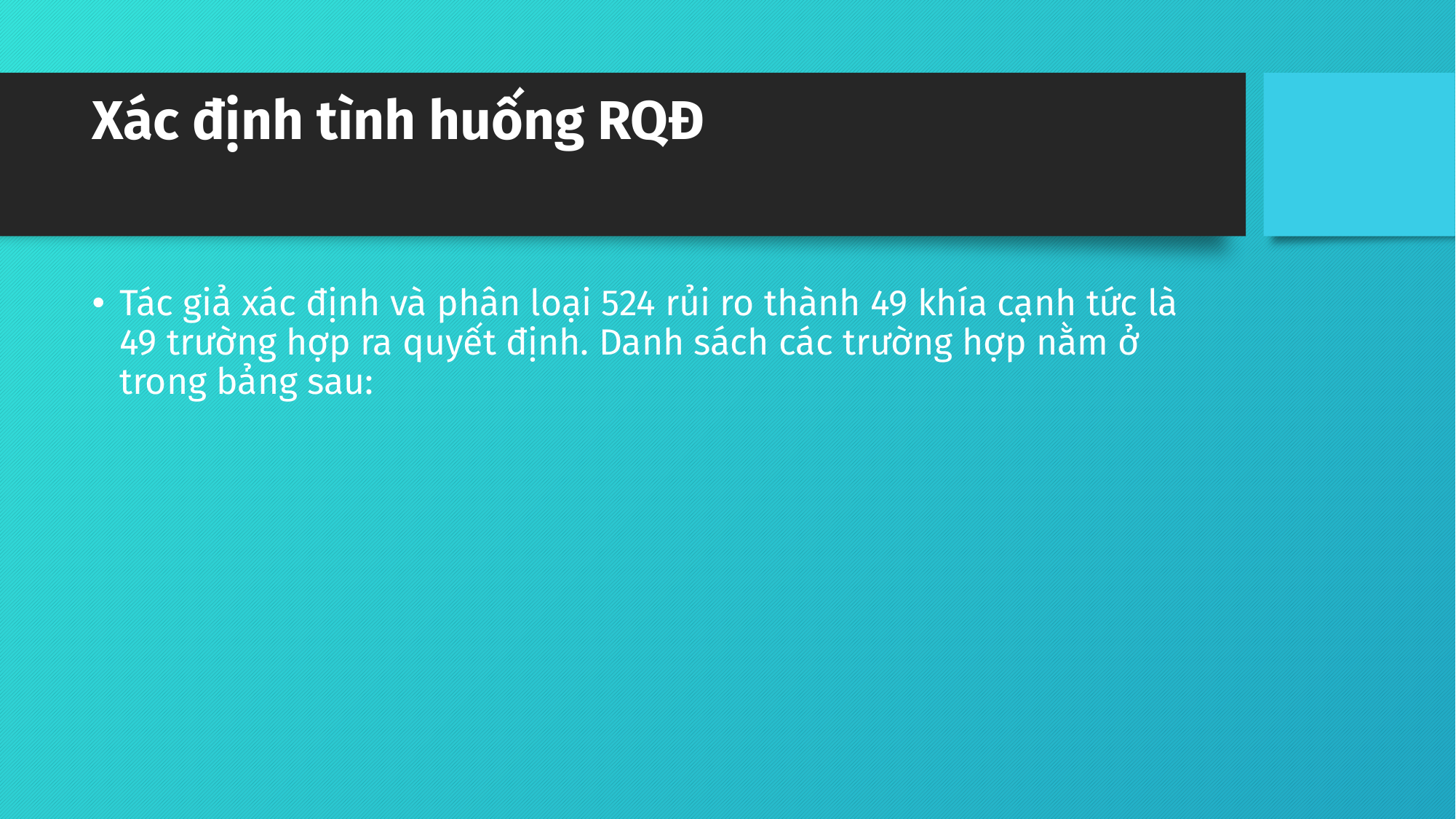

# Xác định tình huống RQĐ
Tác giả xác định và phân loại 524 rủi ro thành 49 khía cạnh tức là 49 trường hợp ra quyết định. Danh sách các trường hợp nằm ở trong bảng sau: